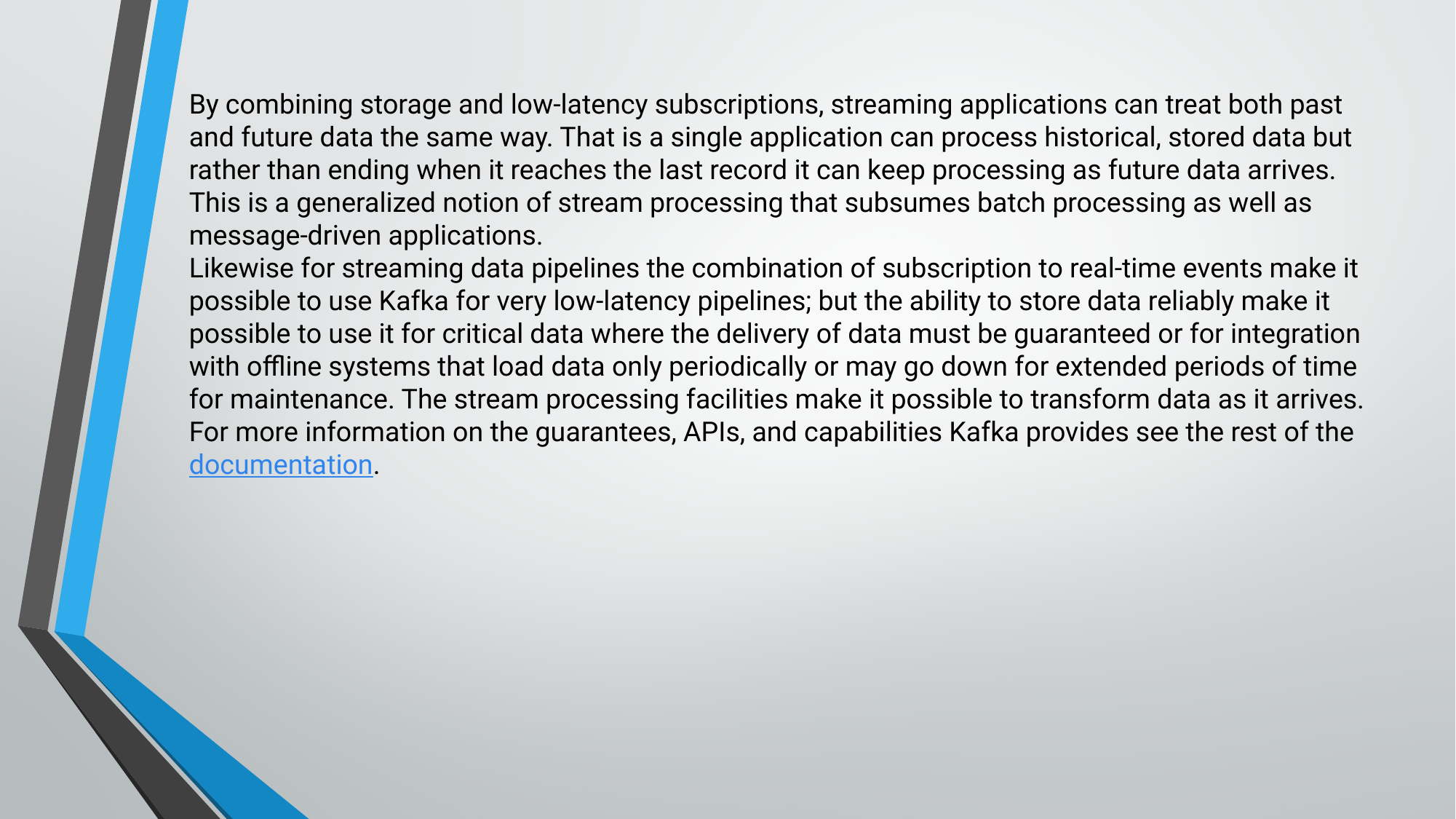

By combining storage and low-latency subscriptions, streaming applications can treat both past and future data the same way. That is a single application can process historical, stored data but rather than ending when it reaches the last record it can keep processing as future data arrives. This is a generalized notion of stream processing that subsumes batch processing as well as message-driven applications.
Likewise for streaming data pipelines the combination of subscription to real-time events make it possible to use Kafka for very low-latency pipelines; but the ability to store data reliably make it possible to use it for critical data where the delivery of data must be guaranteed or for integration with offline systems that load data only periodically or may go down for extended periods of time for maintenance. The stream processing facilities make it possible to transform data as it arrives.
For more information on the guarantees, APIs, and capabilities Kafka provides see the rest of the documentation.